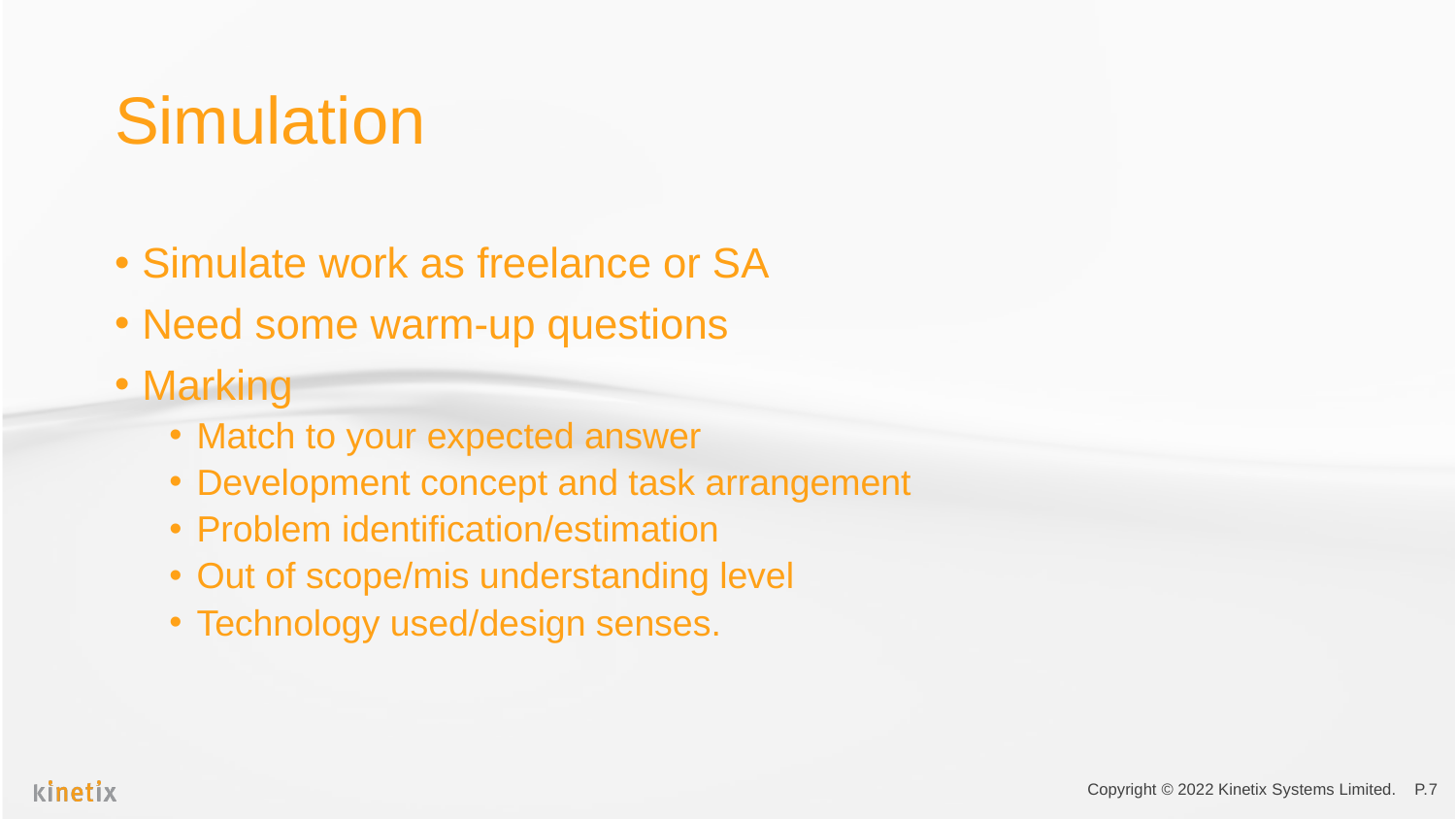

# Simulation
Simulate work as freelance or SA
Need some warm-up questions
Marking
Match to your expected answer
Development concept and task arrangement
Problem identification/estimation
Out of scope/mis understanding level
Technology used/design senses.